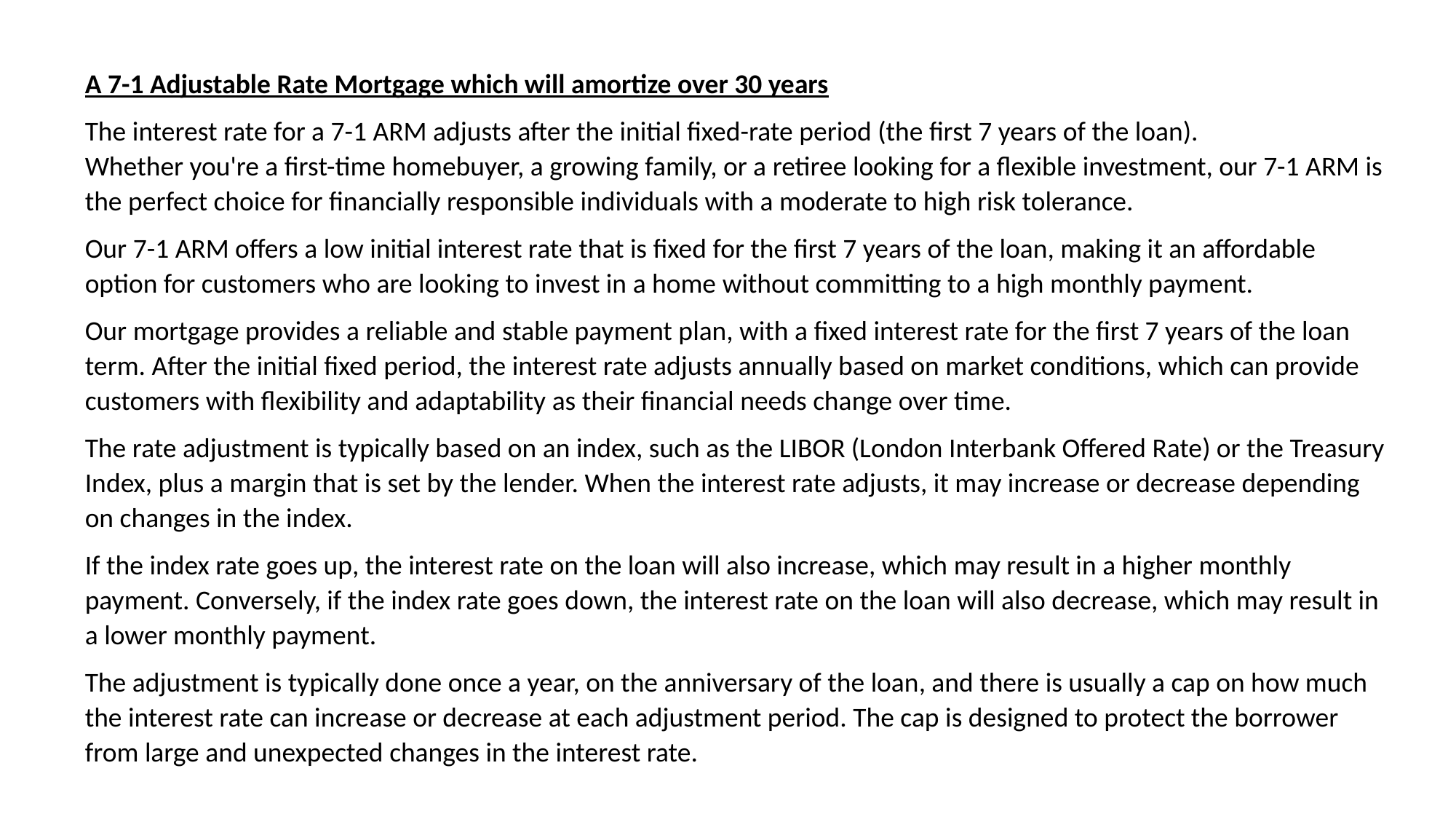

A 7-1 Adjustable Rate Mortgage which will amortize over 30 years
The interest rate for a 7-1 ARM adjusts after the initial fixed-rate period (the first 7 years of the loan).
Whether you're a first-time homebuyer, a growing family, or a retiree looking for a flexible investment, our 7-1 ARM is the perfect choice for financially responsible individuals with a moderate to high risk tolerance.
Our 7-1 ARM offers a low initial interest rate that is fixed for the first 7 years of the loan, making it an affordable option for customers who are looking to invest in a home without committing to a high monthly payment.
Our mortgage provides a reliable and stable payment plan, with a fixed interest rate for the first 7 years of the loan term. After the initial fixed period, the interest rate adjusts annually based on market conditions, which can provide customers with flexibility and adaptability as their financial needs change over time.
The rate adjustment is typically based on an index, such as the LIBOR (London Interbank Offered Rate) or the Treasury Index, plus a margin that is set by the lender. When the interest rate adjusts, it may increase or decrease depending on changes in the index.
If the index rate goes up, the interest rate on the loan will also increase, which may result in a higher monthly payment. Conversely, if the index rate goes down, the interest rate on the loan will also decrease, which may result in a lower monthly payment.
The adjustment is typically done once a year, on the anniversary of the loan, and there is usually a cap on how much the interest rate can increase or decrease at each adjustment period. The cap is designed to protect the borrower from large and unexpected changes in the interest rate.